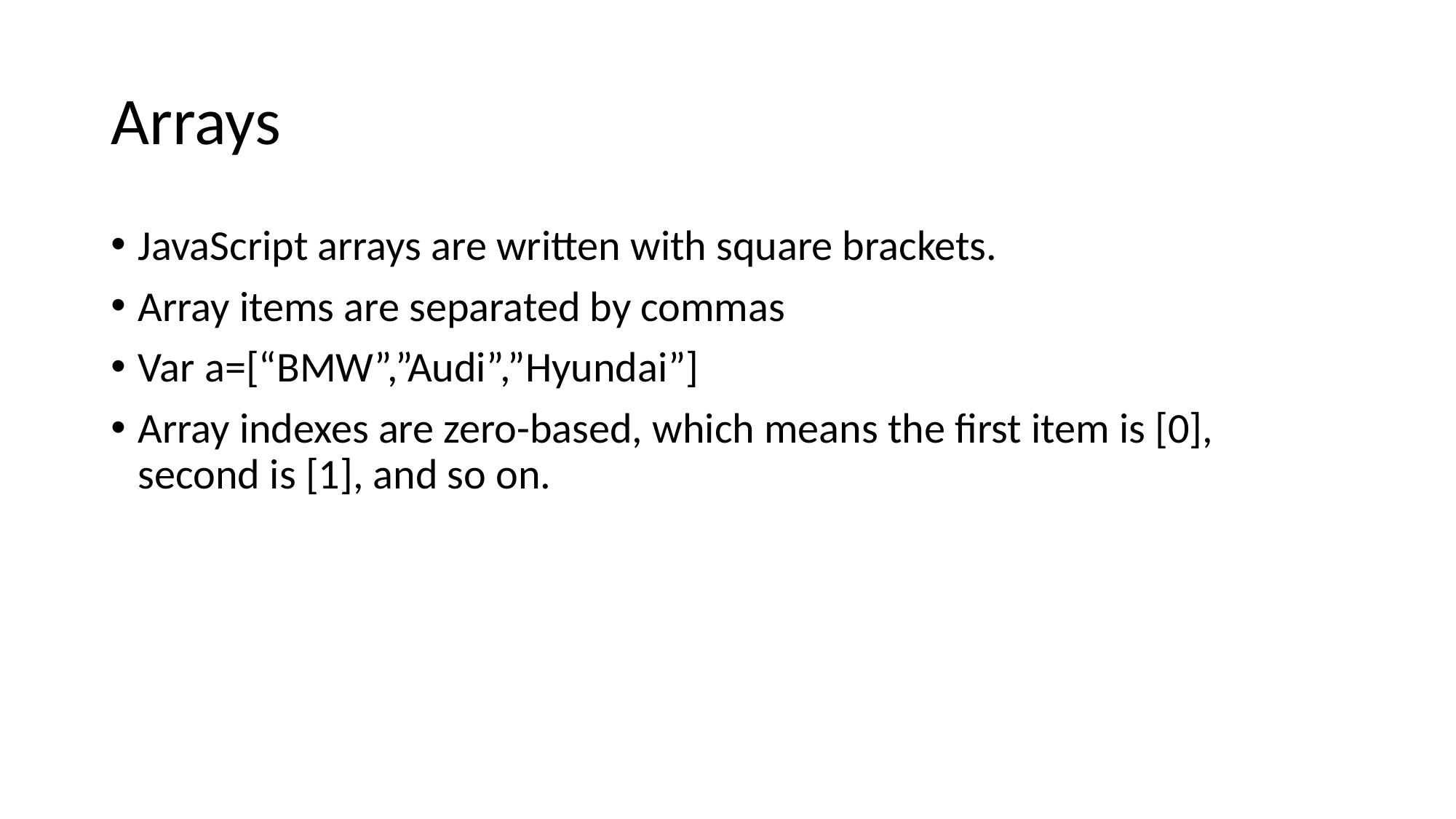

# Arrays
JavaScript arrays are written with square brackets.
Array items are separated by commas
Var a=[“BMW”,”Audi”,”Hyundai”]
Array indexes are zero-based, which means the first item is [0], second is [1], and so on.